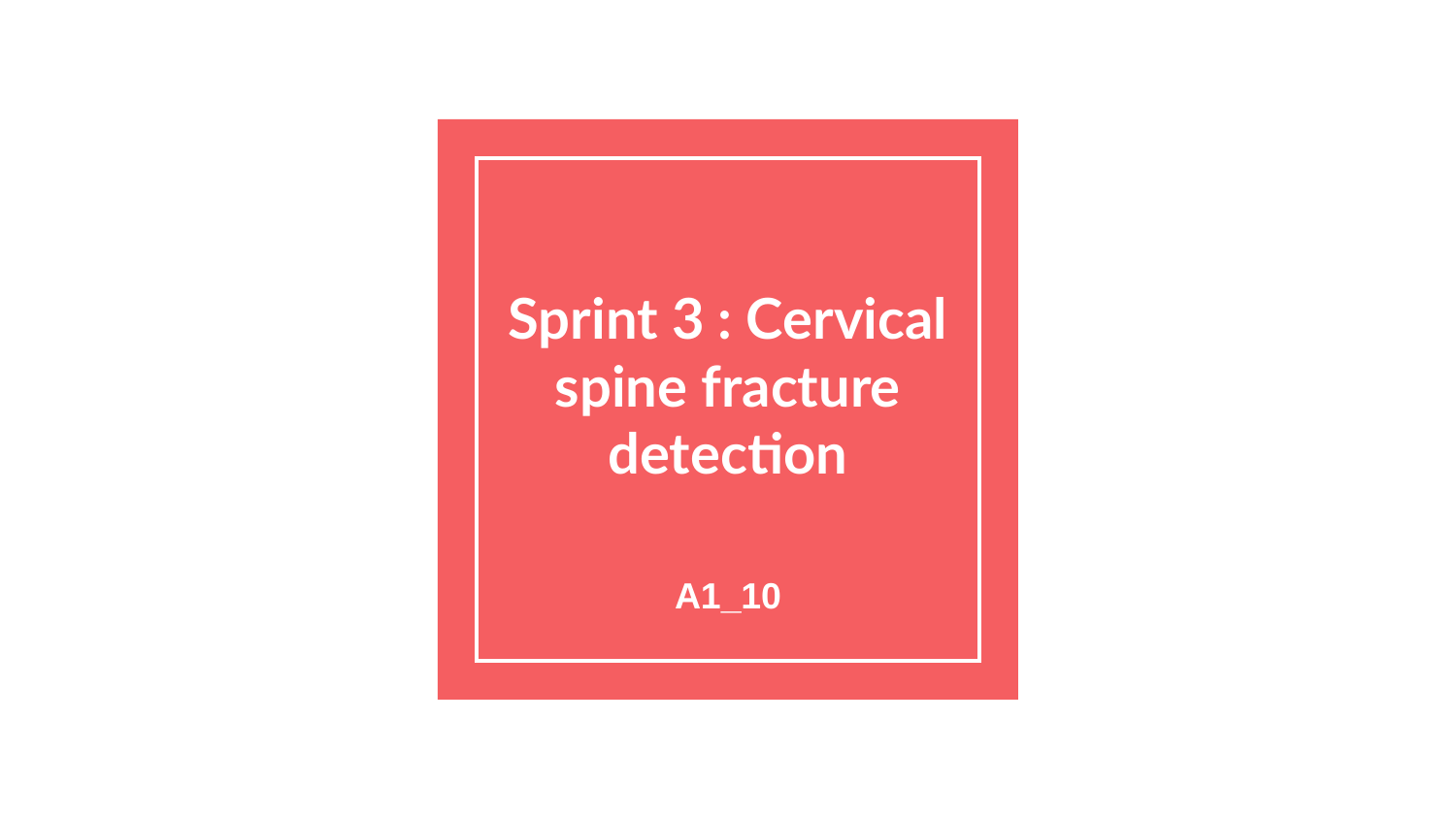

# Sprint 3 : Cervical spine fracture detection
A1_10